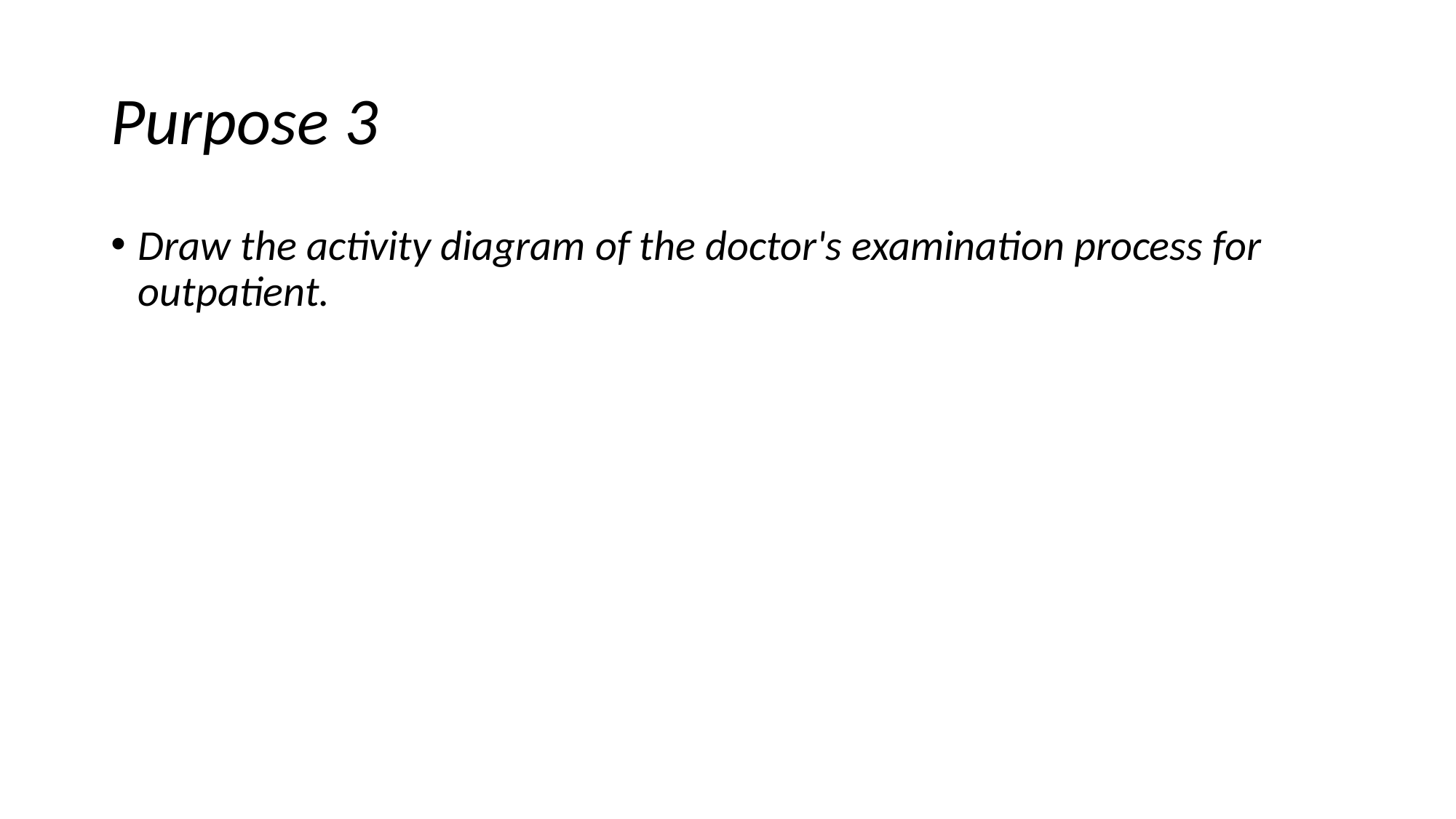

# Purpose 3
Draw the activity diagram of the doctor's examination process for outpatient.